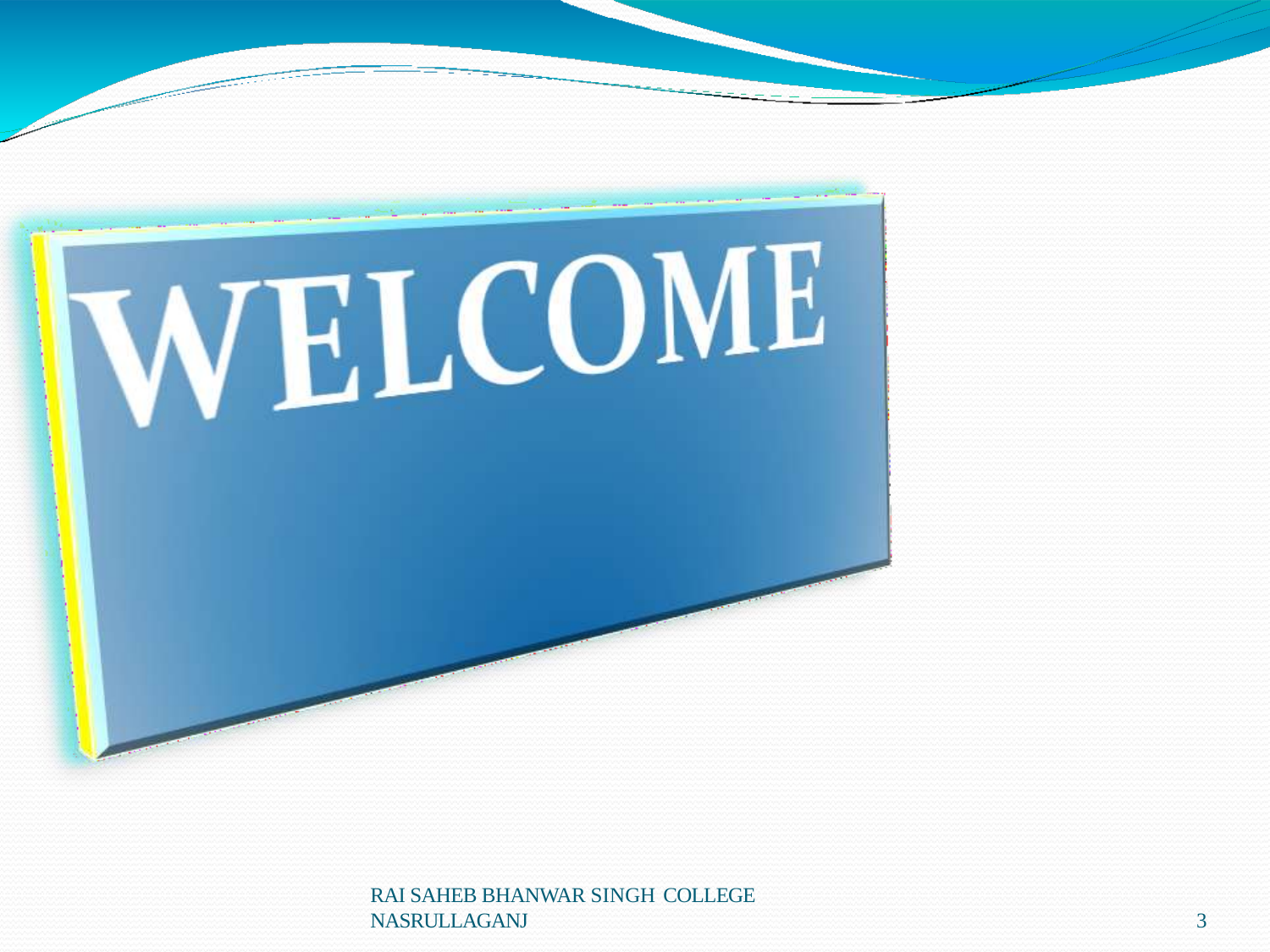

RAI SAHEB BHANWAR SINGH COLLEGE
NASRULLAGANJ
3